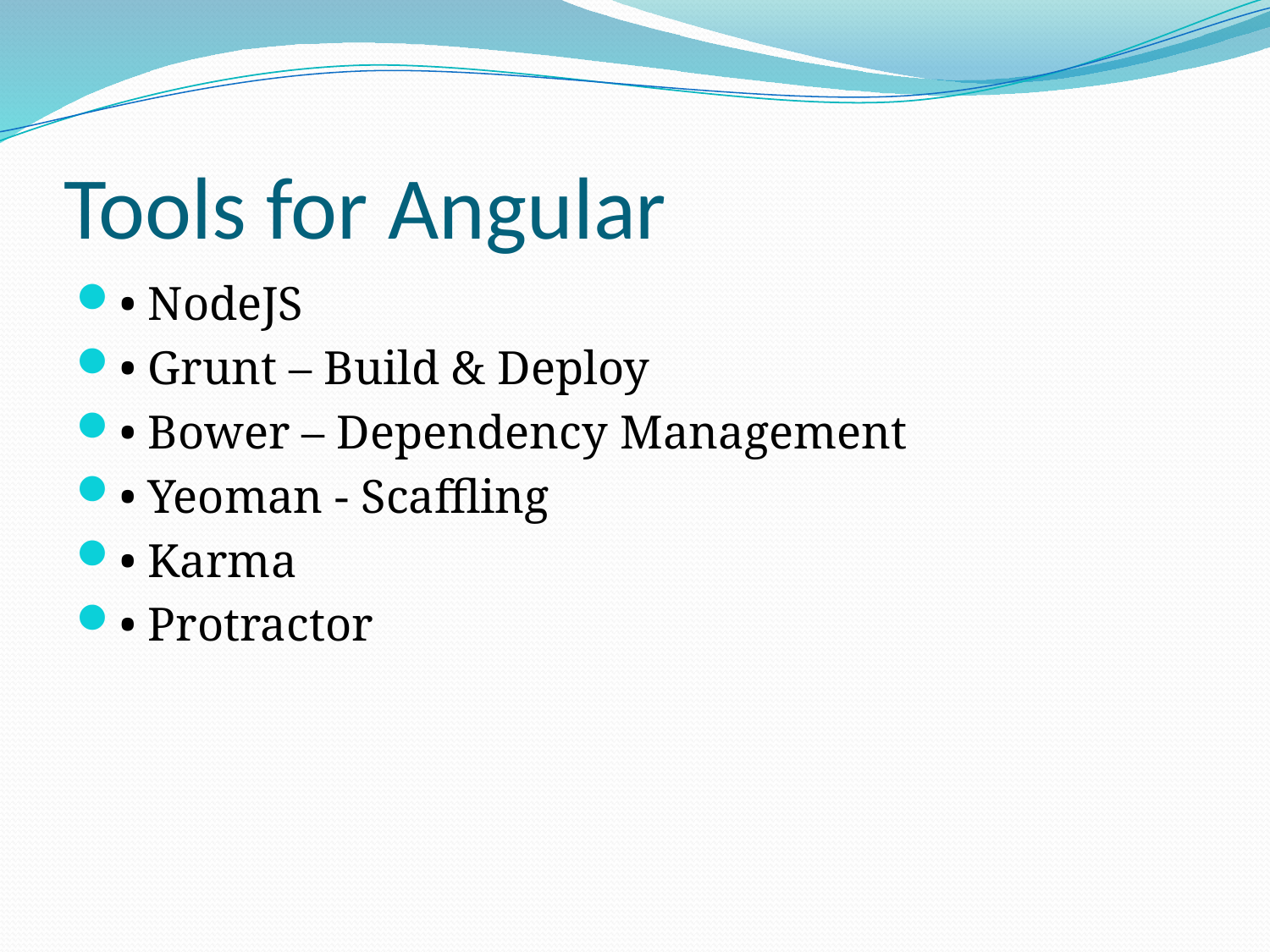

# Tools for Angular
• NodeJS
• Grunt – Build & Deploy
• Bower – Dependency Management
• Yeoman - Scaffling
• Karma
• Protractor